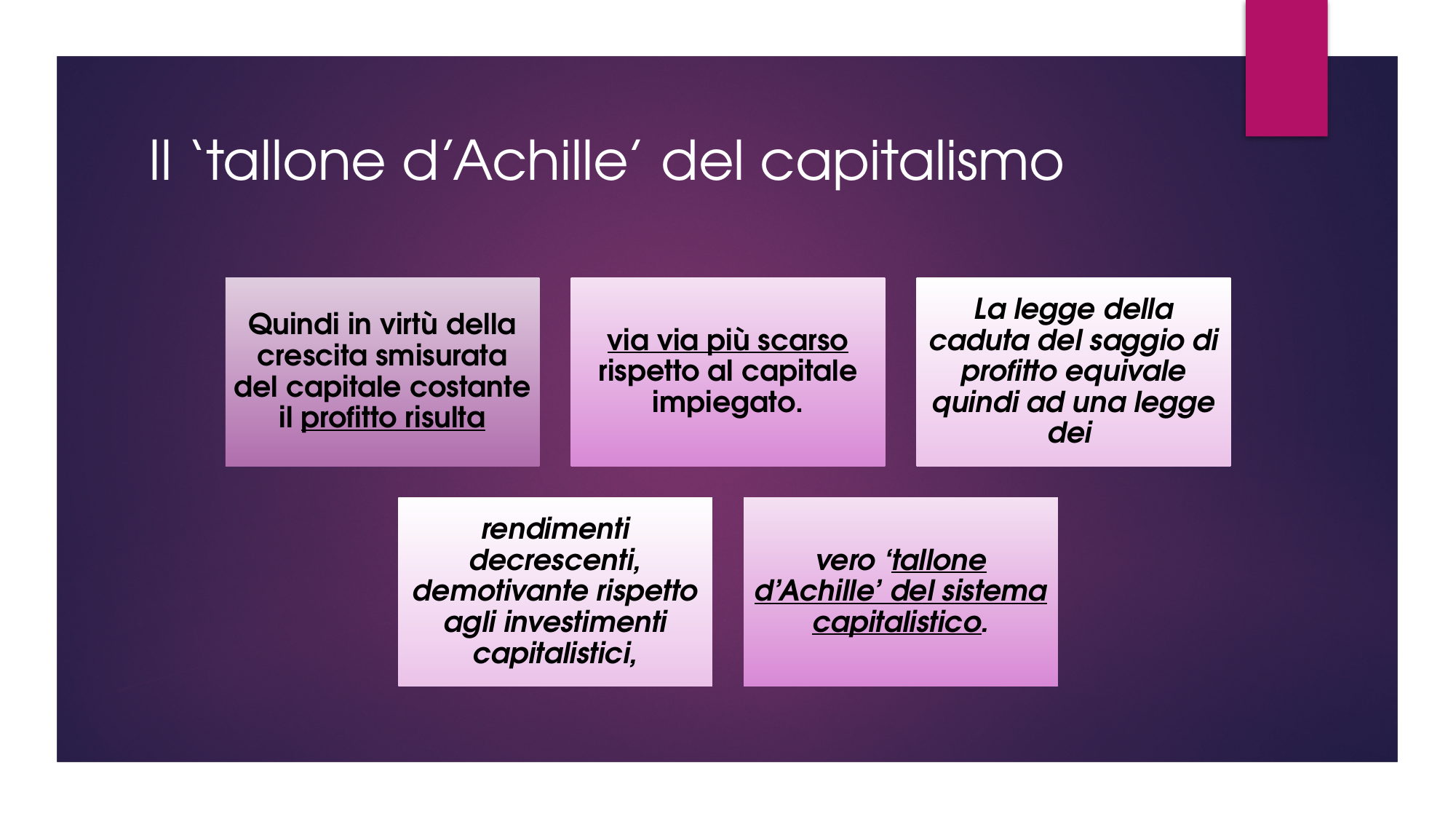

# Il ‘tallone d’Achille’ del capitalismo
Quindi in virtù della crescita smisurata del capitale costante il profitto risulta
via via più scarso rispetto al capitale impiegato.
La legge della caduta del saggio di profitto equivale quindi ad una legge dei
rendimenti decrescenti, demotivante rispetto agli investimenti capitalistici,
vero ‘tallone d’Achille’ del sistema capitalistico.